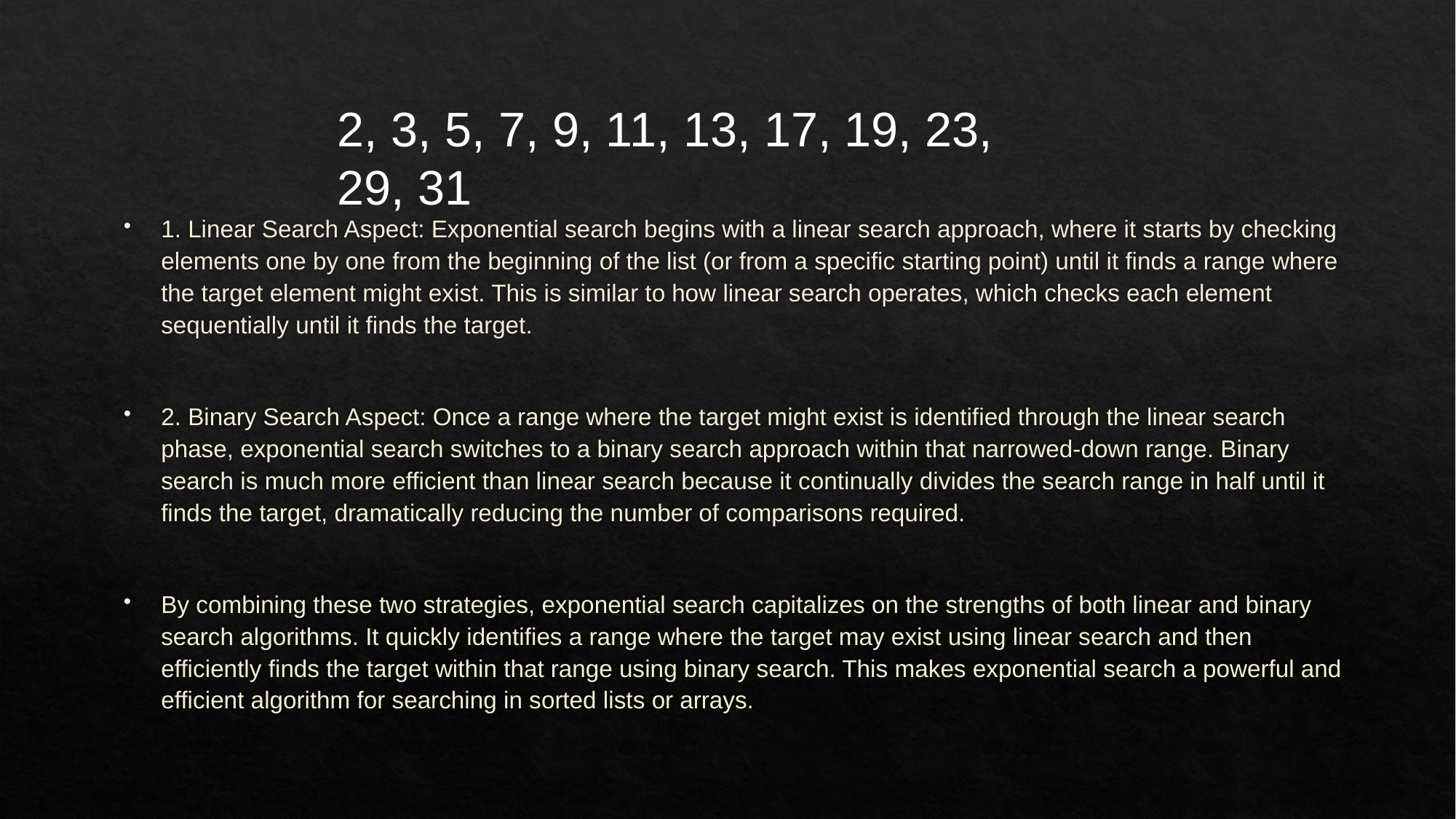

2, 3, 5, 7, 9, 11, 13, 17, 19, 23, 29, 31

1. Linear Search Aspect: Exponential search begins with a linear search approach, where it starts by checking elements one by one from the beginning of the list (or from a specific starting point) until it finds a range where the target element might exist. This is similar to how linear search operates, which checks each element sequentially until it finds the target.

2. Binary Search Aspect: Once a range where the target might exist is identified through the linear search phase, exponential search switches to a binary search approach within that narrowed-down range. Binary search is much more efficient than linear search because it continually divides the search range in half until it finds the target, dramatically reducing the number of comparisons required.

By combining these two strategies, exponential search capitalizes on the strengths of both linear and binary search algorithms. It quickly identifies a range where the target may exist using linear search and then efficiently finds the target within that range using binary search. This makes exponential search a powerful and efficient algorithm for searching in sorted lists or arrays.